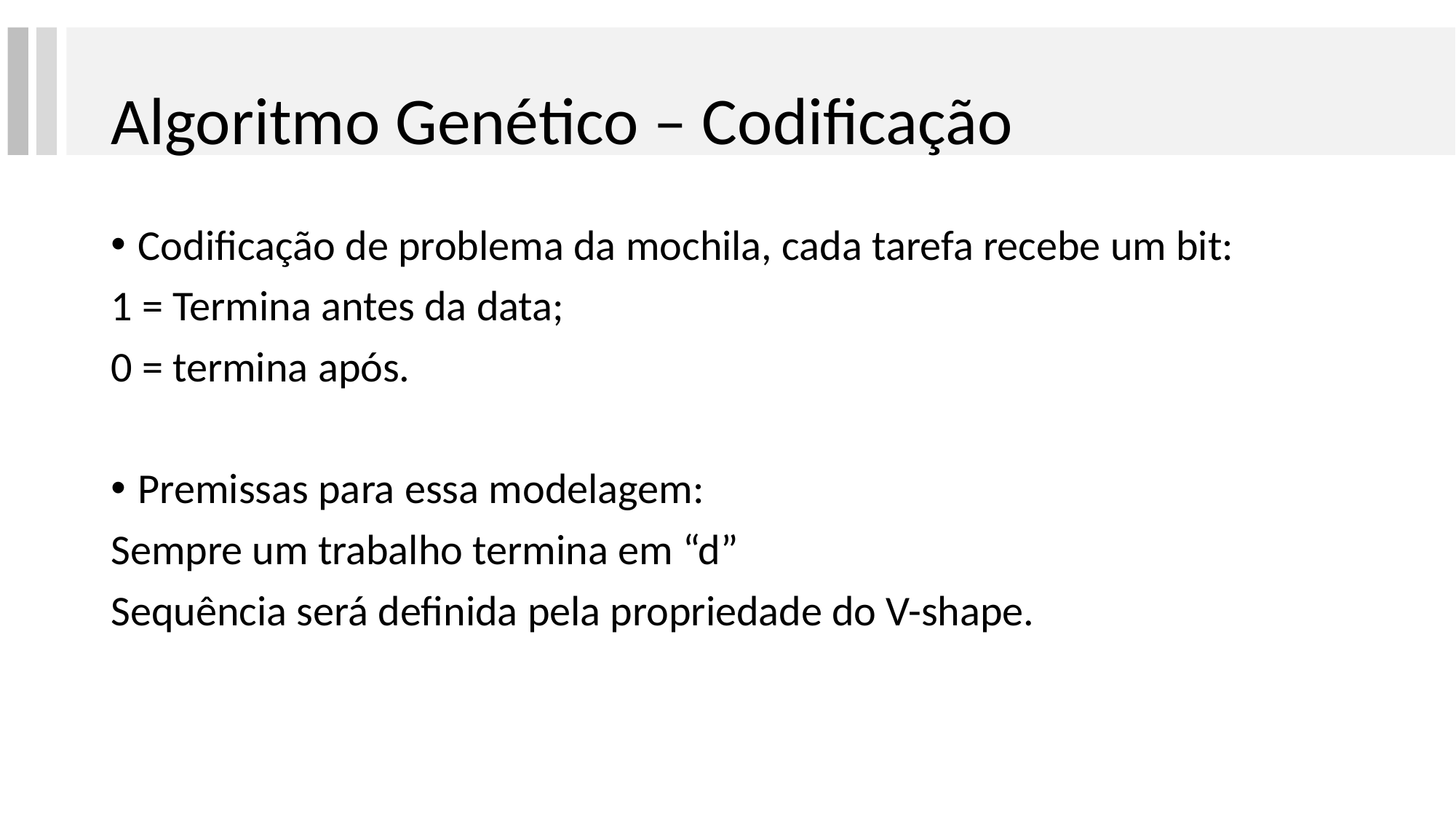

# Algoritmo Genético – Codificação
Codificação de problema da mochila, cada tarefa recebe um bit:
1 = Termina antes da data;
0 = termina após.

Premissas para essa modelagem:
Sempre um trabalho termina em “d”
Sequência será definida pela propriedade do V-shape.